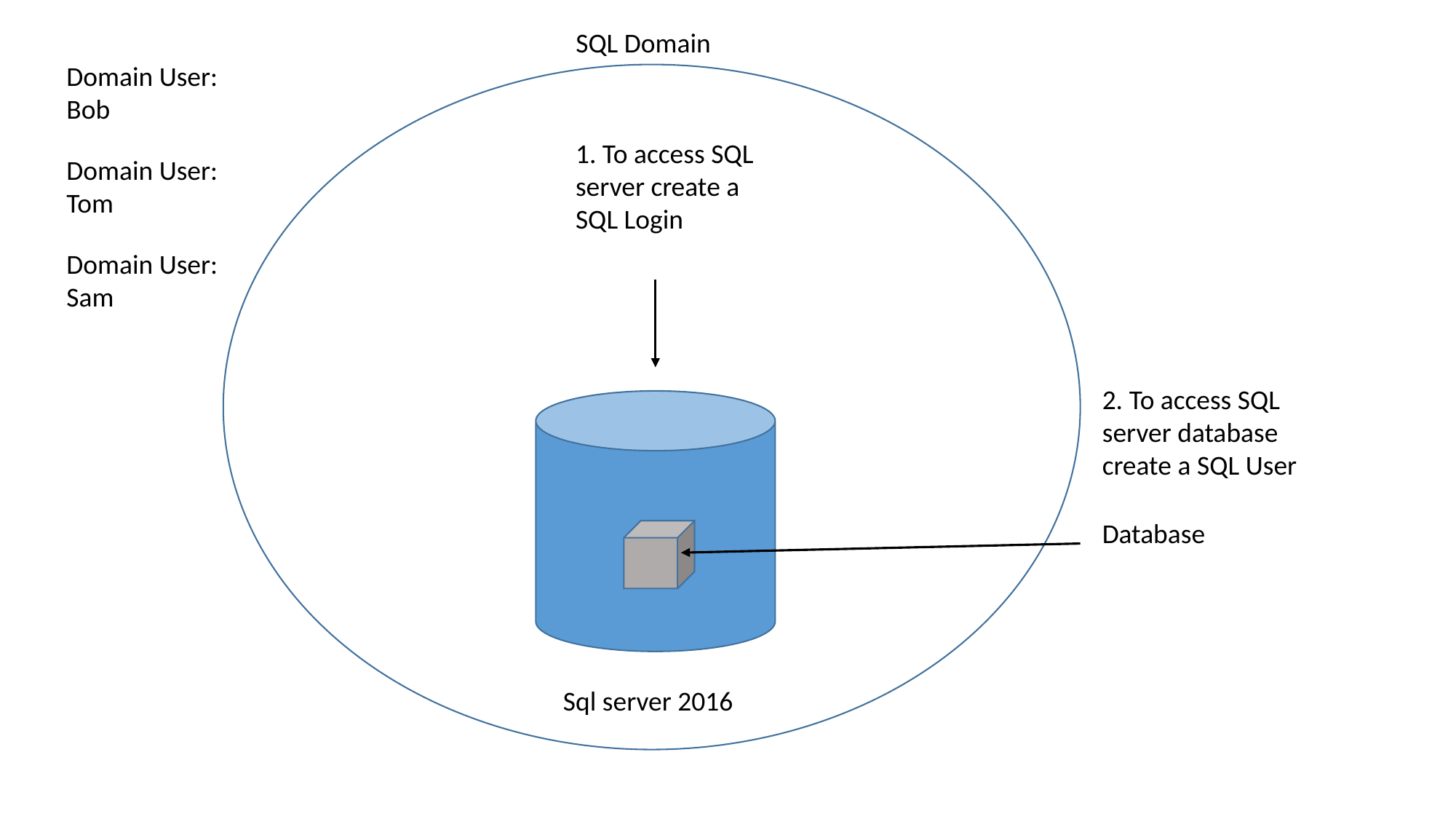

SQL Domain
Domain User: Bob

1. To access SQL server create a SQL Login
Domain User: Tom
Domain User: Sam
2. To access SQL server database create a SQL User

Database

Sql server 2016